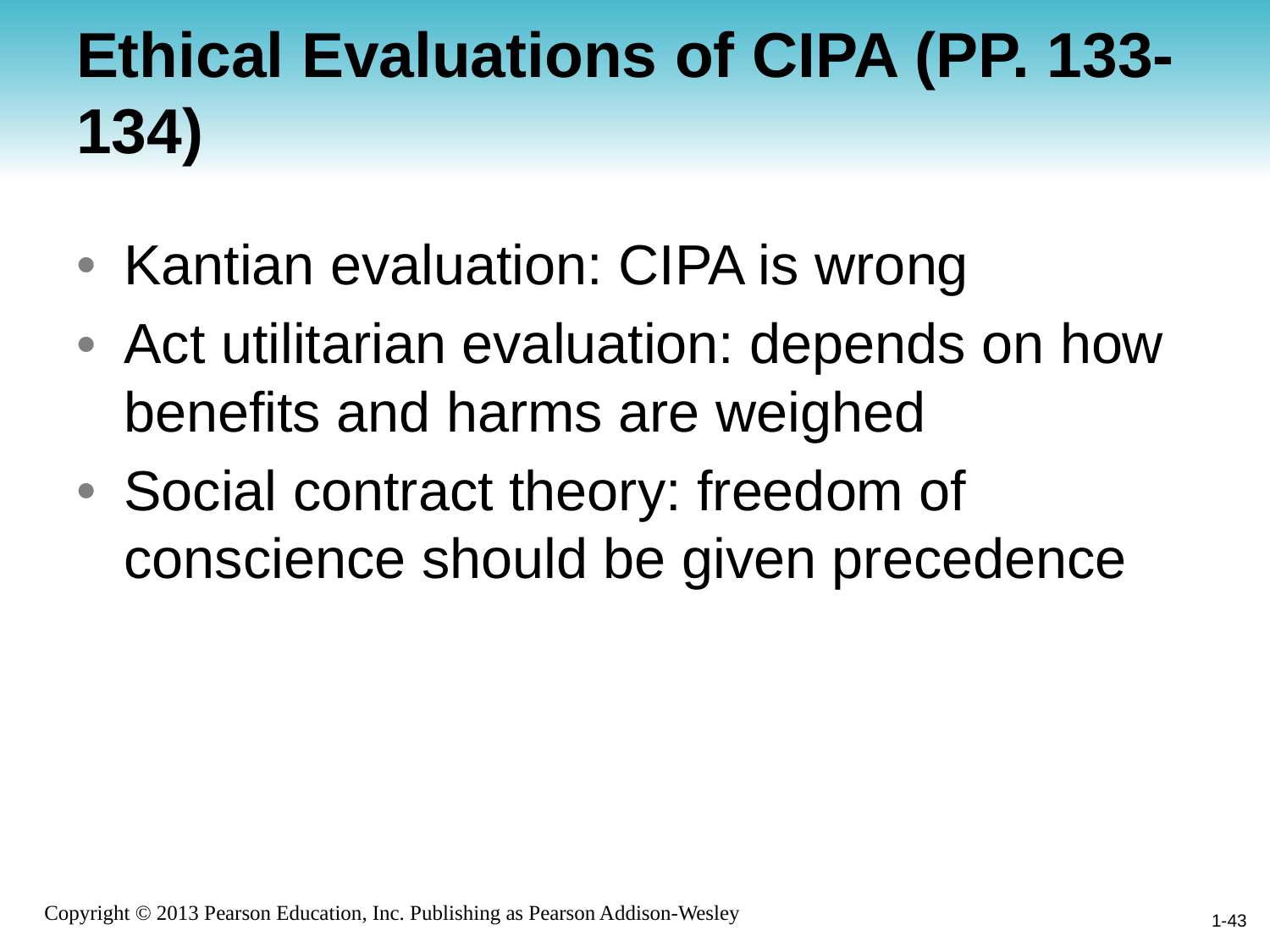

# Ethical Evaluations of CIPA (PP. 133-134)
Kantian evaluation: CIPA is wrong
Act utilitarian evaluation: depends on how benefits and harms are weighed
Social contract theory: freedom of conscience should be given precedence
1-43